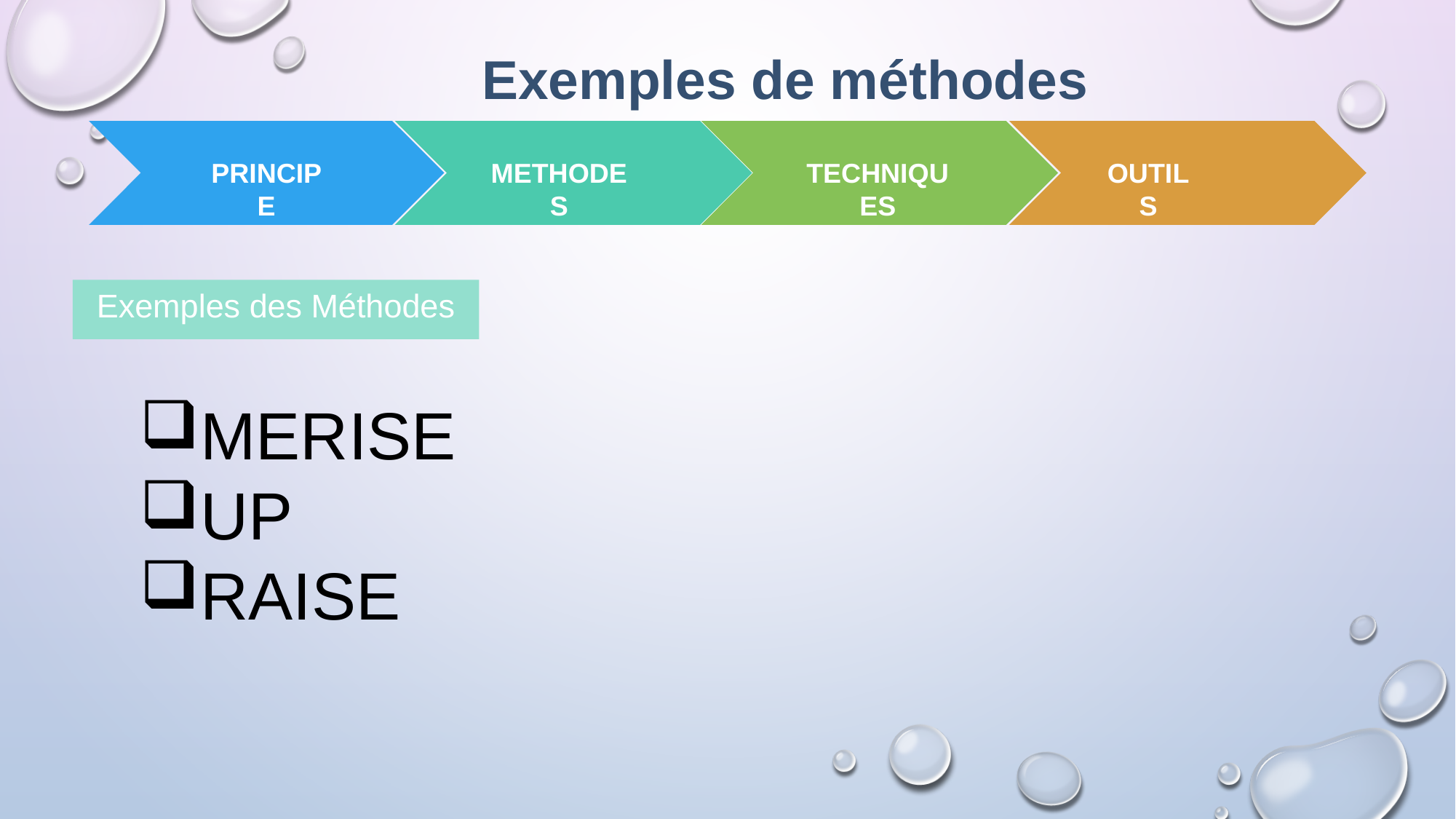

Exemples de méthodes

OUTILS
PRINCIPE
METHODES
TECHNIQUES
Exemples des Méthodes

MERISE
UP
RAISE